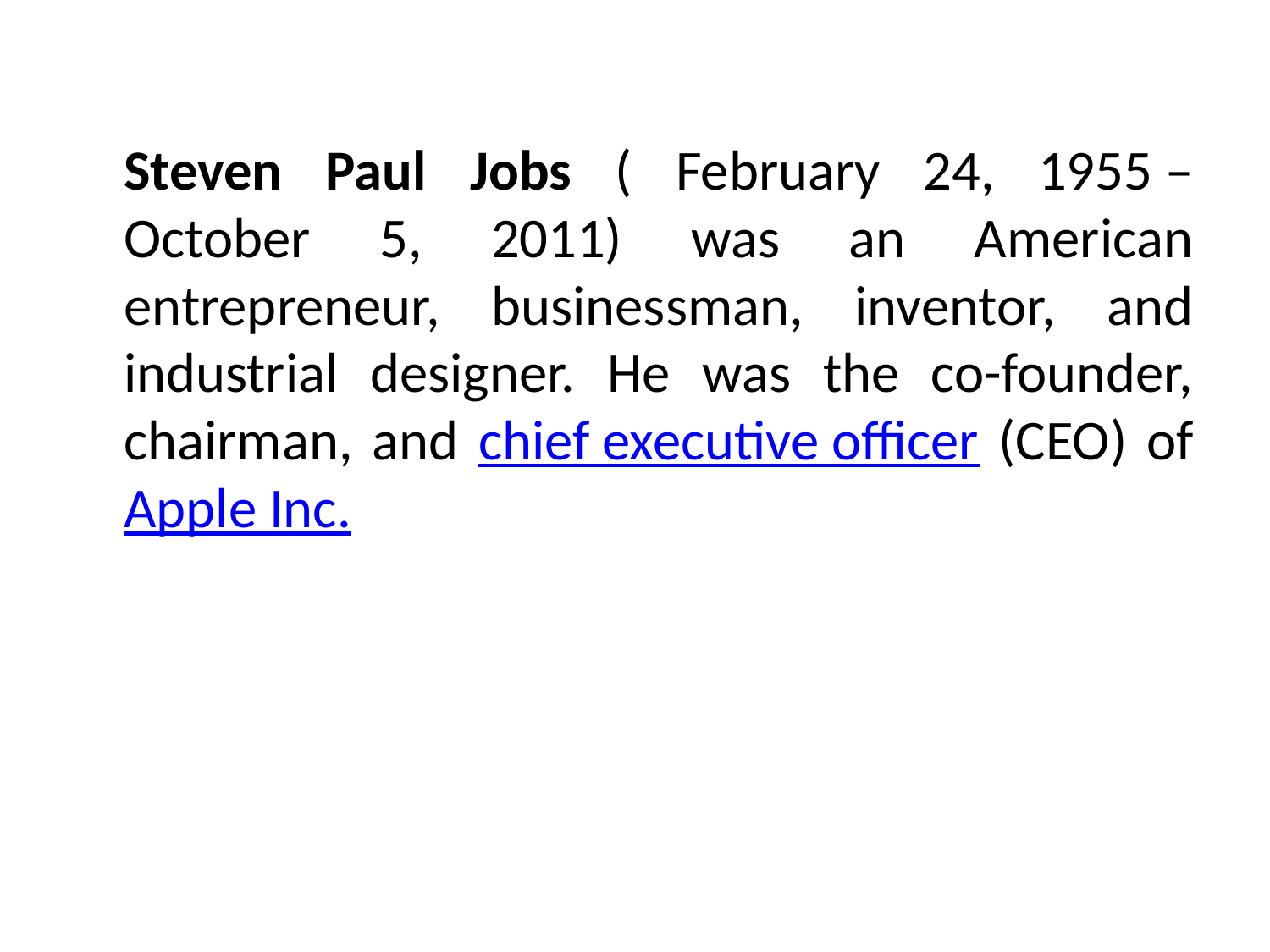

Steven Paul Jobs ( February 24, 1955 – October 5, 2011) was an American entrepreneur, businessman, inventor, and industrial designer. He was the co-founder, chairman, and chief executive officer (CEO) of Apple Inc.